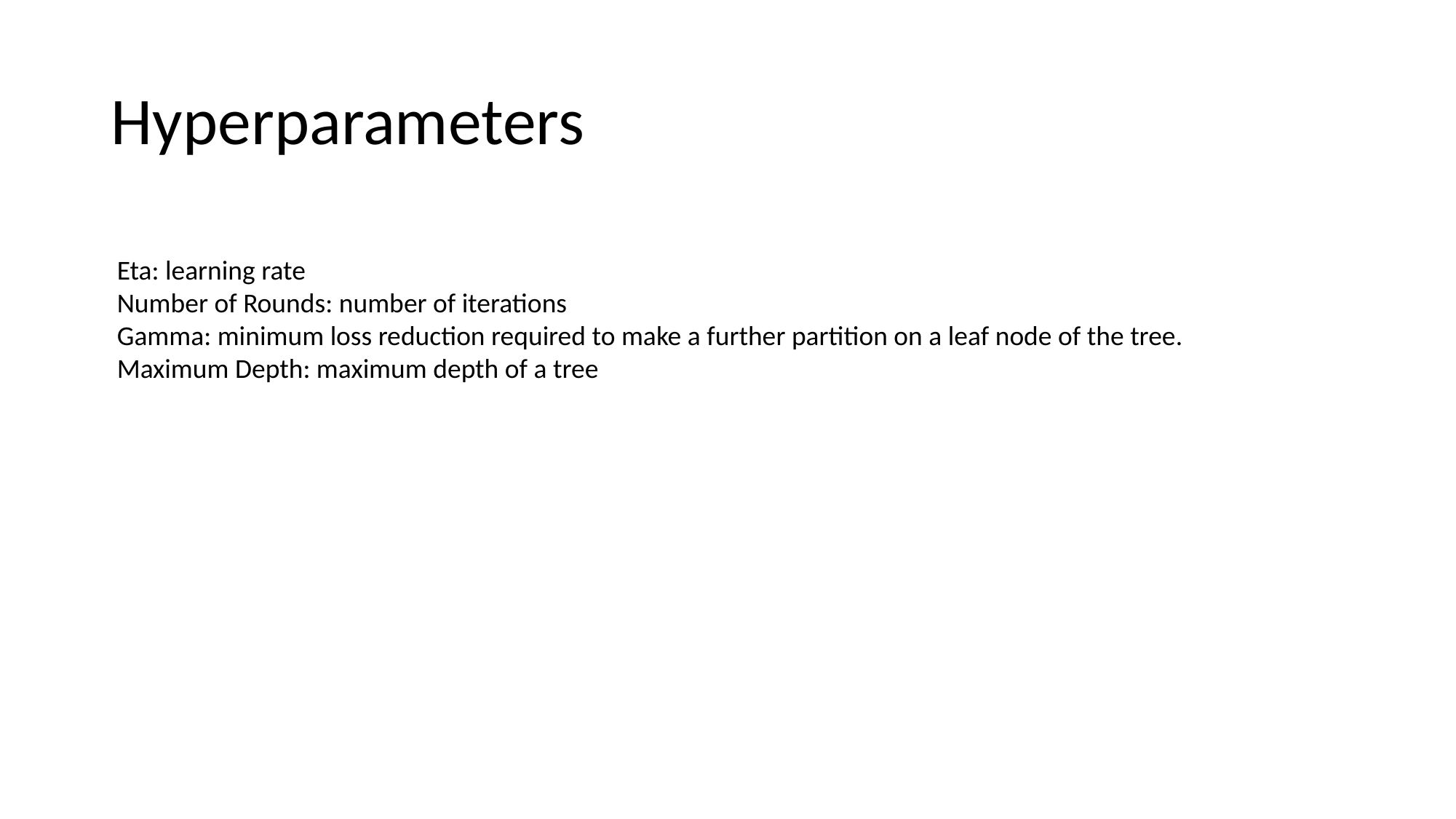

# Hyperparameters
Eta: learning rate
Number of Rounds: number of iterations
Gamma: minimum loss reduction required to make a further partition on a leaf node of the tree.
Maximum Depth: maximum depth of a tree